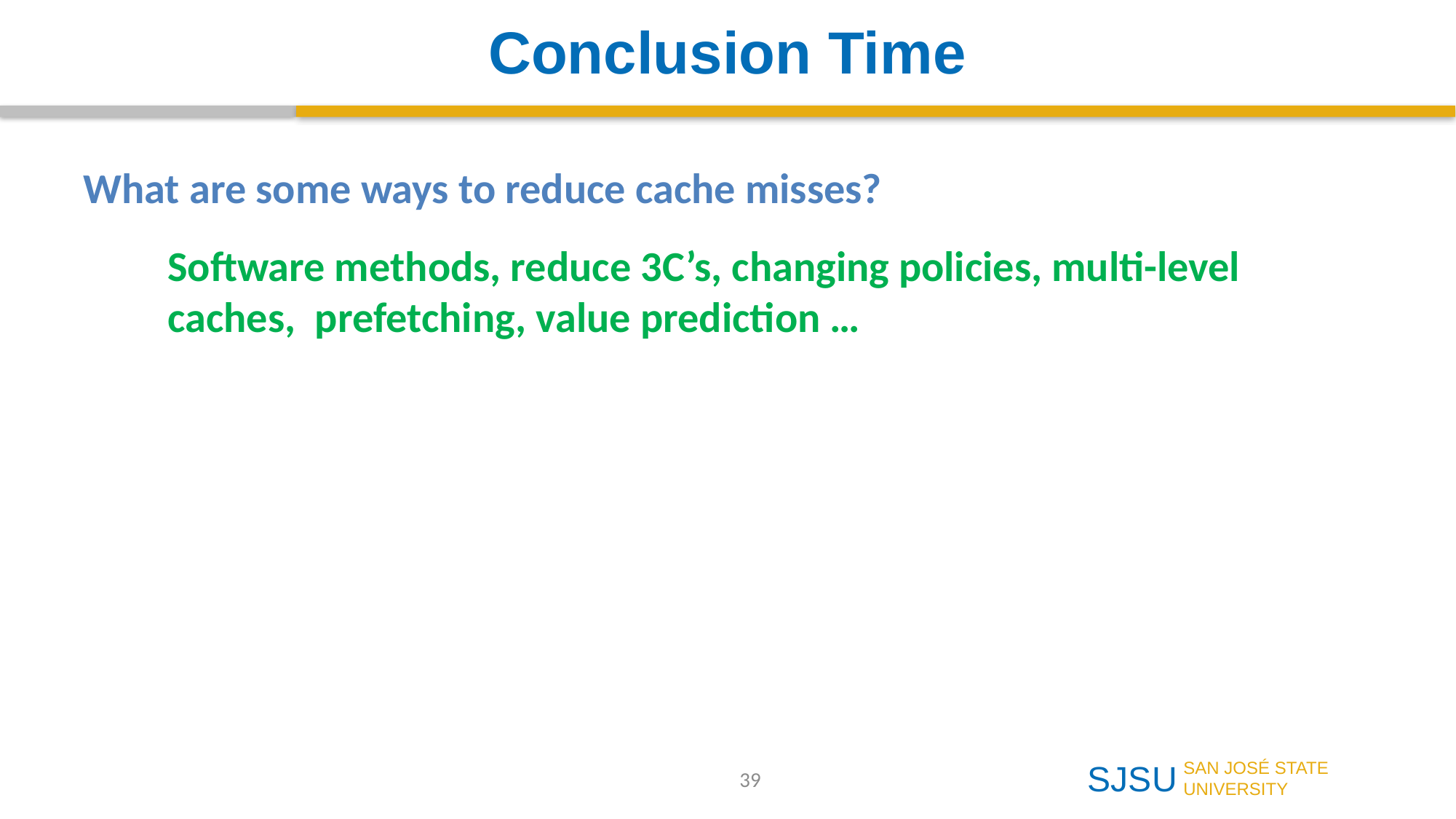

# Conclusion Time
What are some ways to reduce cache misses?
Software methods, reduce 3C’s, changing policies, multi-level caches,  prefetching, value prediction …
39